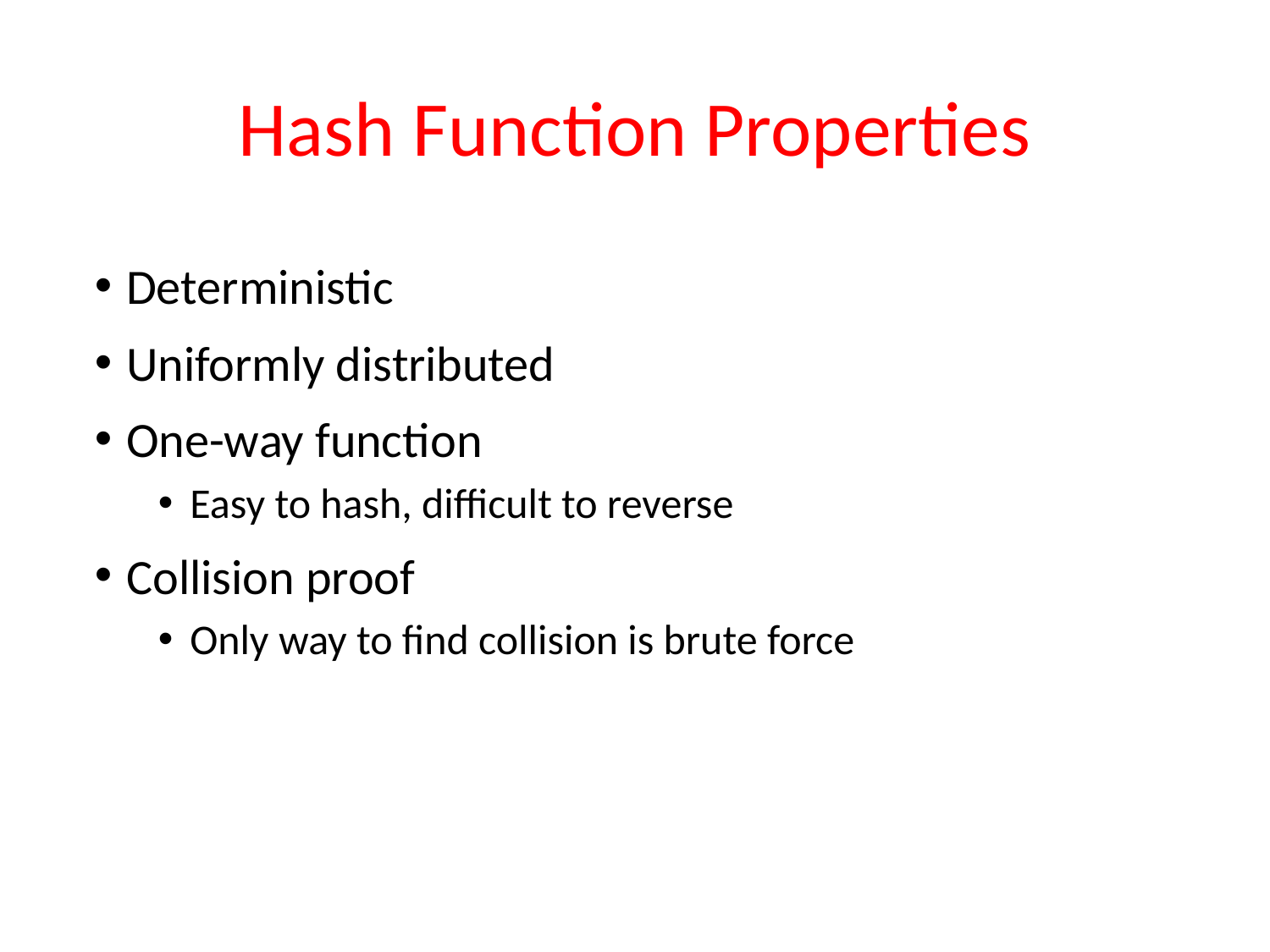

Hash Function Properties
Deterministic
Uniformly distributed
One-way function
Easy to hash, difficult to reverse
Collision proof
Only way to find collision is brute force